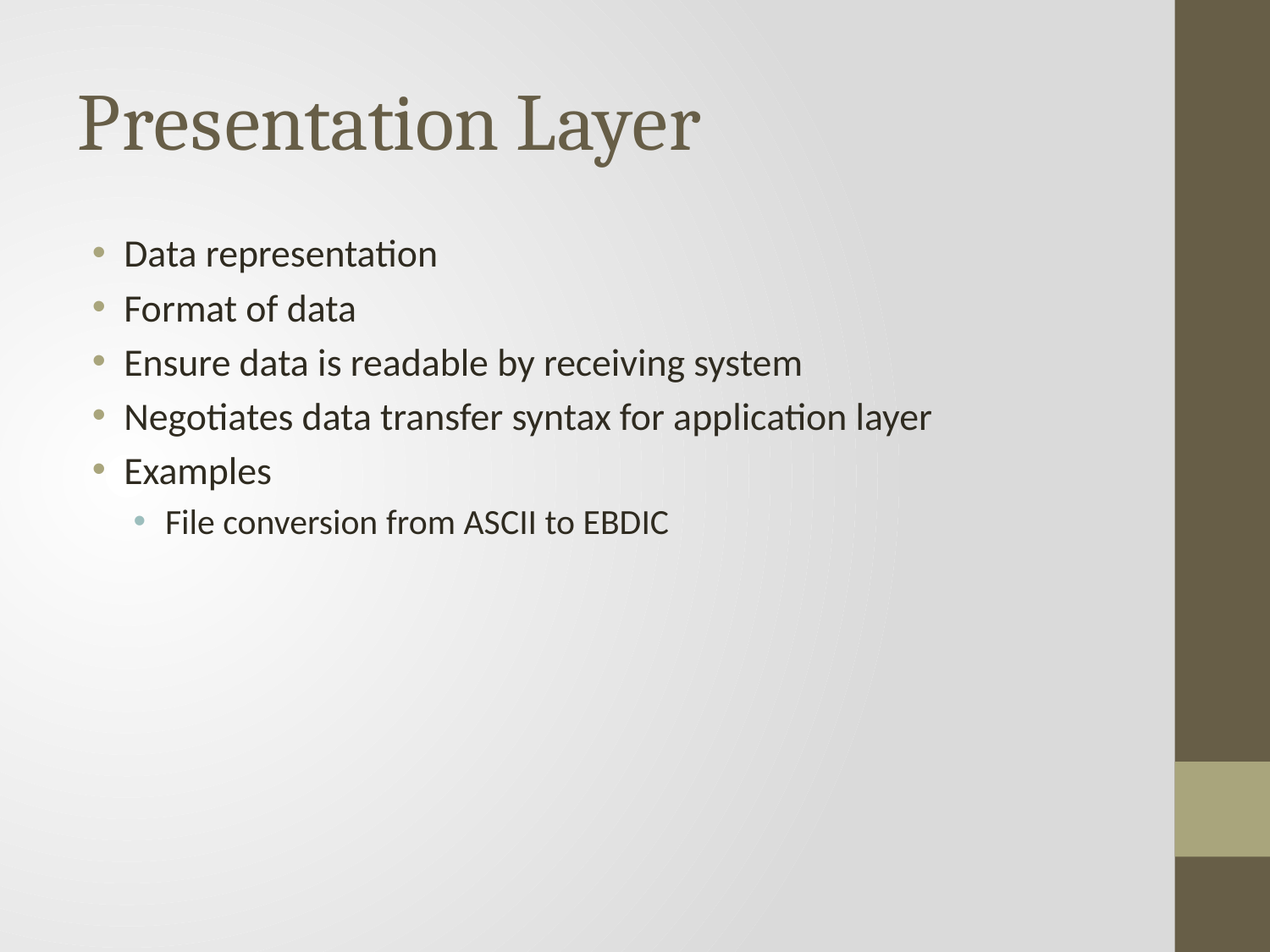

# Presentation Layer
Data representation
Format of data
Ensure data is readable by receiving system
Negotiates data transfer syntax for application layer
Examples
File conversion from ASCII to EBDIC